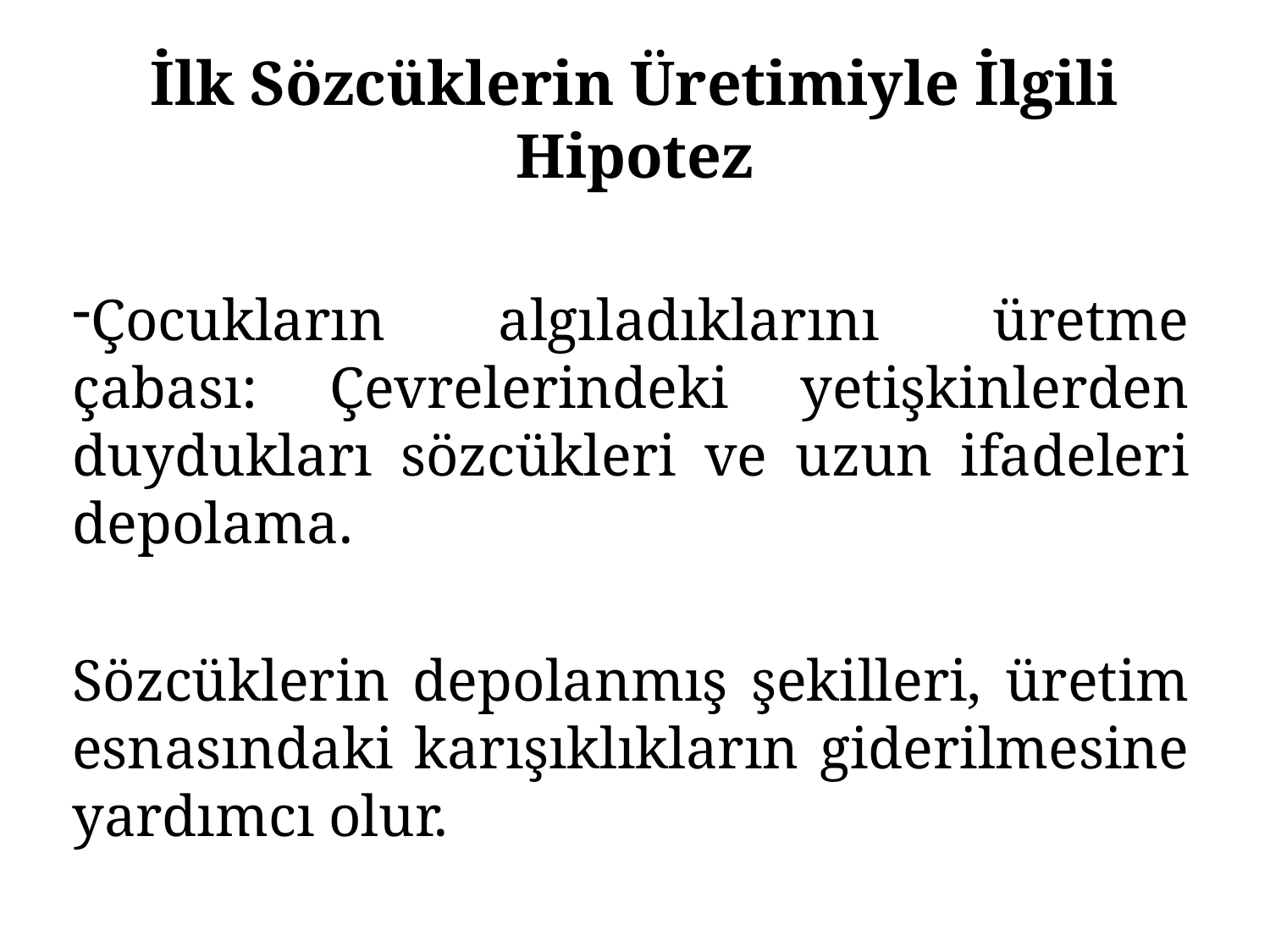

# İlk Sözcüklerin Üretimiyle İlgili Hipotez
Çocukların algıladıklarını üretme çabası: Çevrelerindeki yetişkinlerden duydukları sözcükleri ve uzun ifadeleri depolama.

Sözcüklerin depolanmış şekilleri, üretim esnasındaki karışıklıkların giderilmesine yardımcı olur.